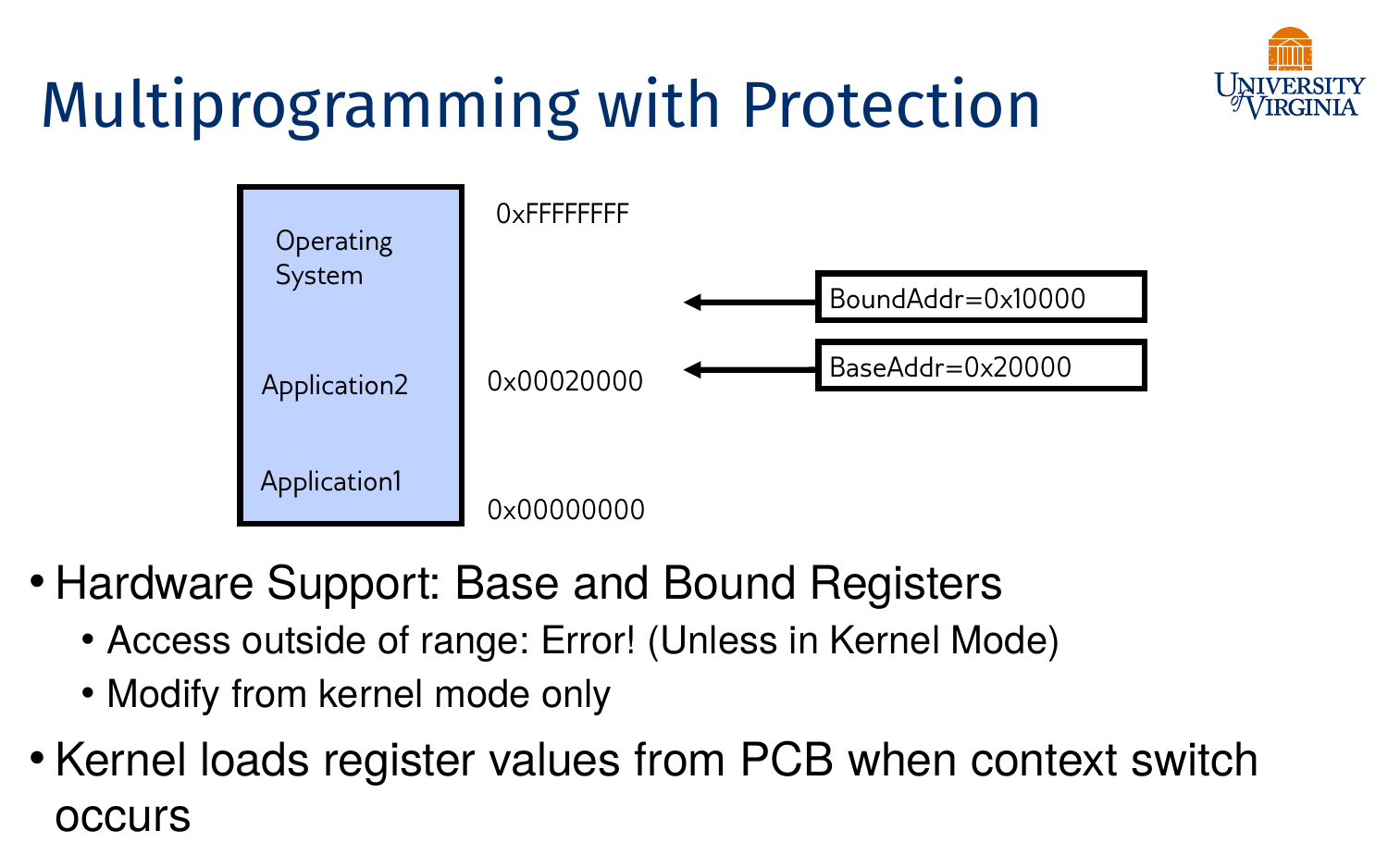

# Multiprogramming with Protection

0xFFFFFFFF
Operating
System
BoundAddr=0x10000

BaseAddr=0x20000
0x00020000
Application2

Application1
0x00000000
Hardware Support: Base and Bound Registers
Access outside of range: Error! (Unless in Kernel Mode)
Modify from kernel mode only
Kernel loads register values from PCB when context switch occurs